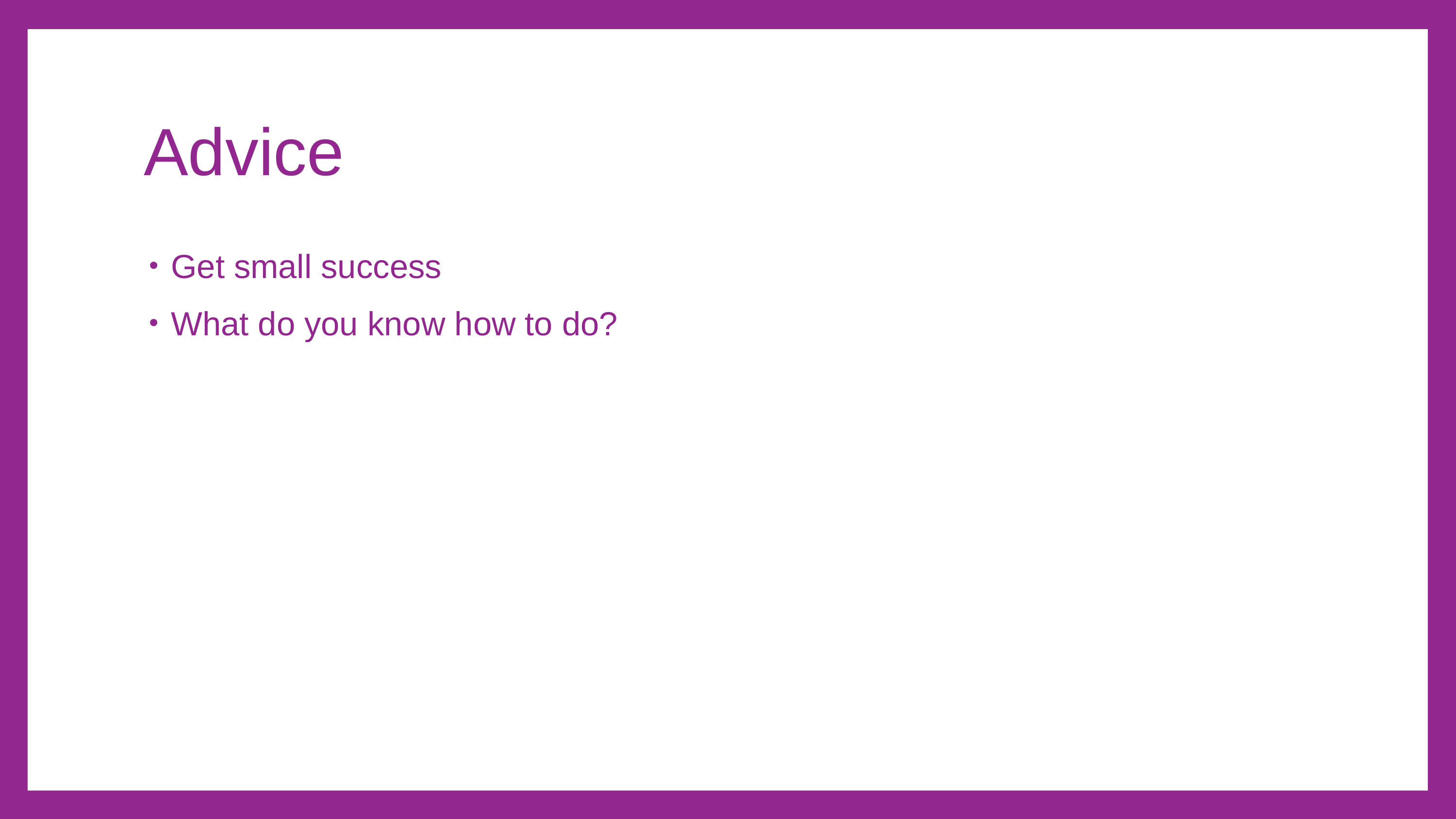

# Advice
Get small success
What do you know how to do?